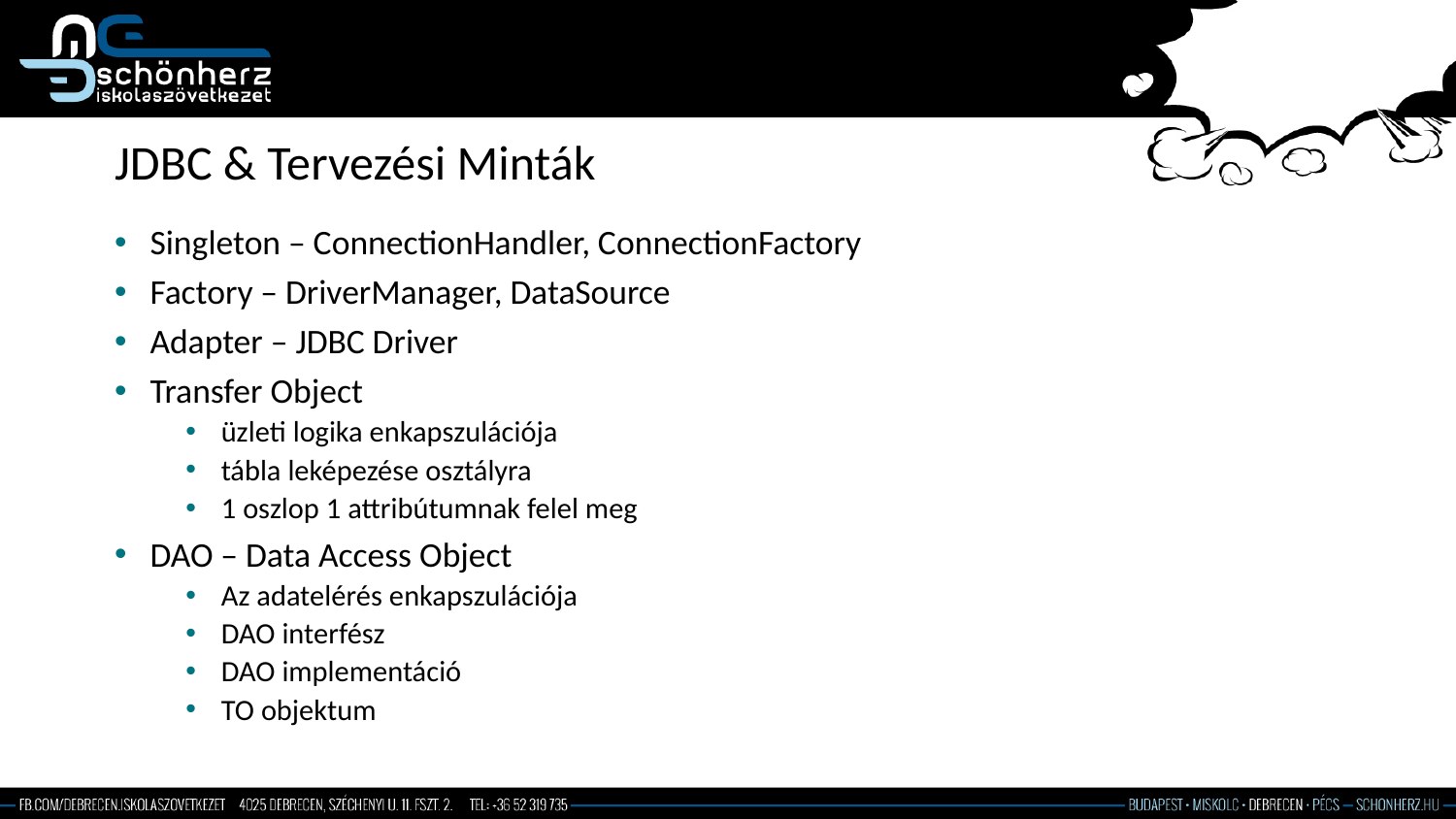

# JDBC & Tervezési Minták
Singleton – ConnectionHandler, ConnectionFactory
Factory – DriverManager, DataSource
Adapter – JDBC Driver
Transfer Object
üzleti logika enkapszulációja
tábla leképezése osztályra
1 oszlop 1 attribútumnak felel meg
DAO – Data Access Object
Az adatelérés enkapszulációja
DAO interfész
DAO implementáció
TO objektum